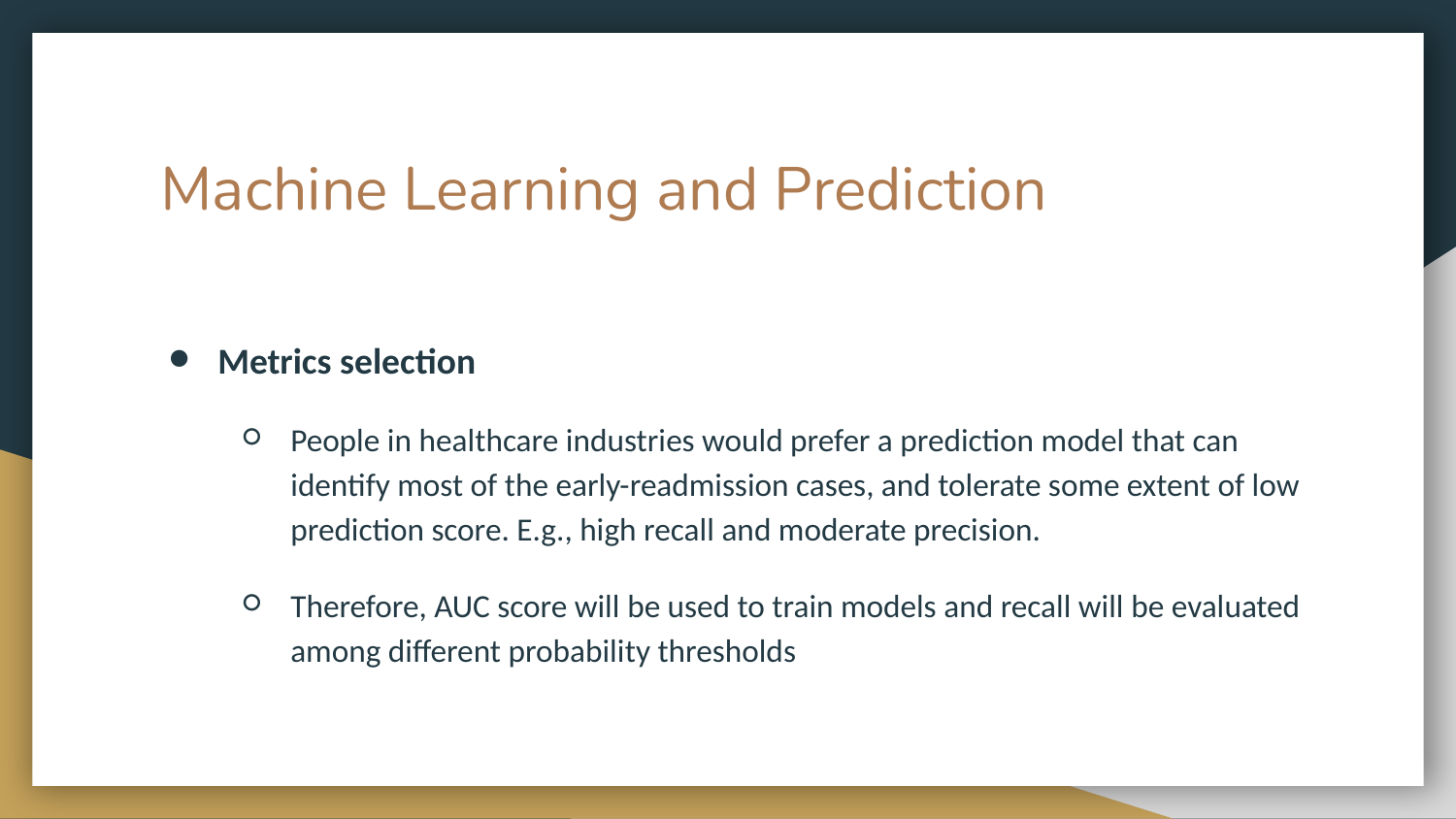

# Machine Learning and Prediction
Metrics selection
People in healthcare industries would prefer a prediction model that can identify most of the early-readmission cases, and tolerate some extent of low prediction score. E.g., high recall and moderate precision.
Therefore, AUC score will be used to train models and recall will be evaluated among different probability thresholds